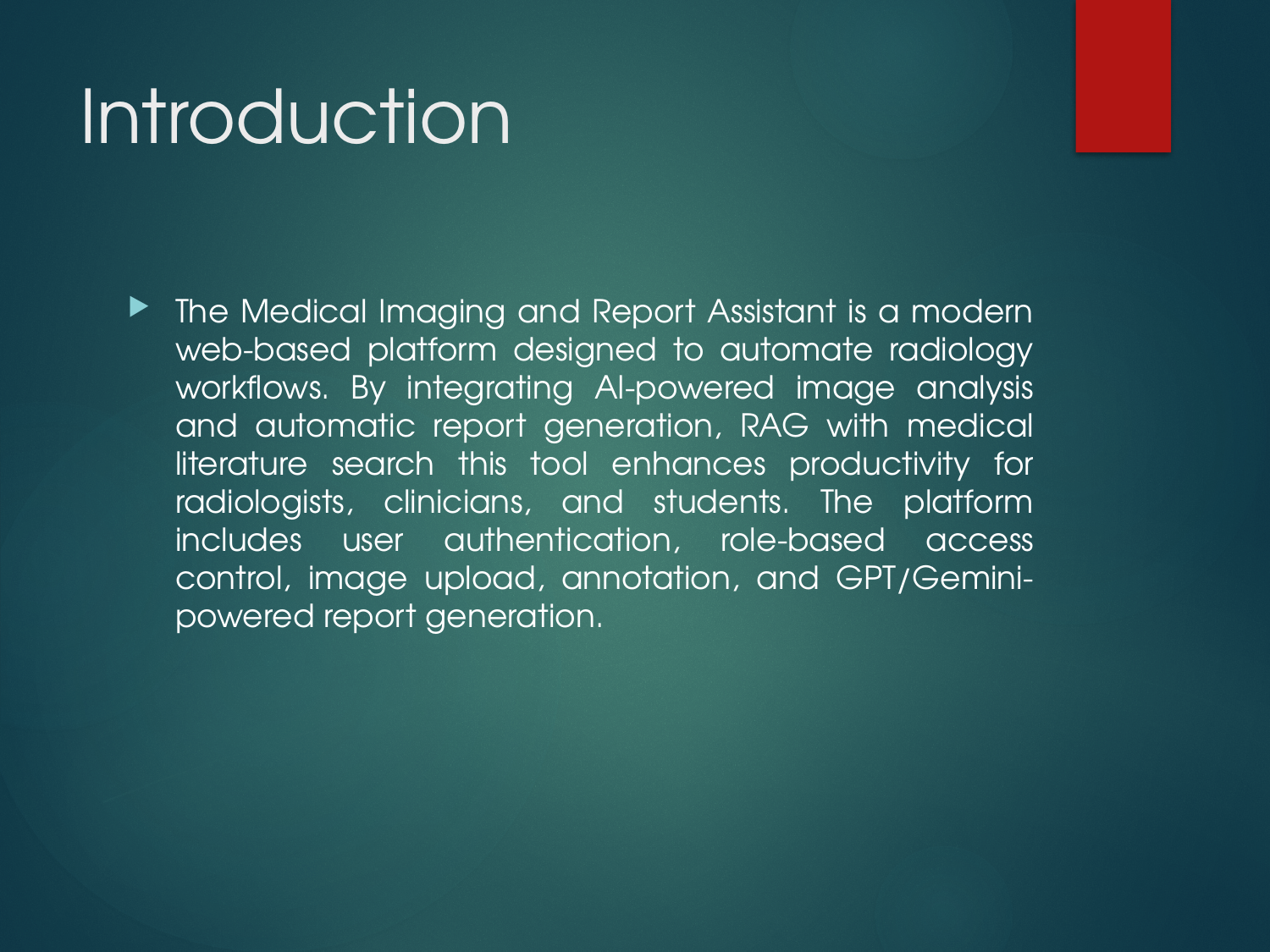

# Introduction
The Medical Imaging and Report Assistant is a modern web-based platform designed to automate radiology workflows. By integrating AI-powered image analysis and automatic report generation, RAG with medical literature search this tool enhances productivity for radiologists, clinicians, and students. The platform includes user authentication, role-based access control, image upload, annotation, and GPT/Gemini-powered report generation.